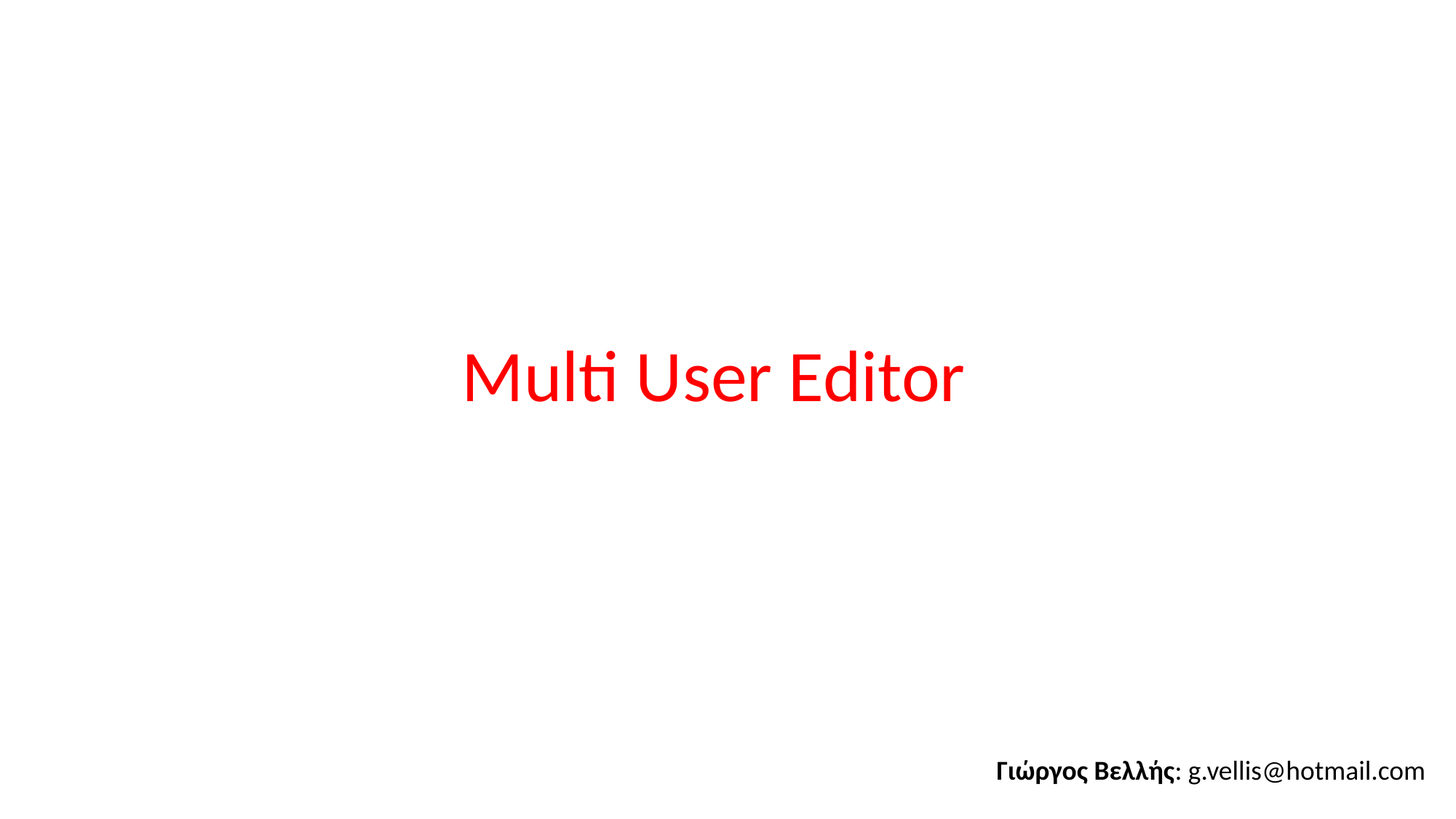

# Multi User Editor
Γιώργος Βελλής: g.vellis@hotmail.com